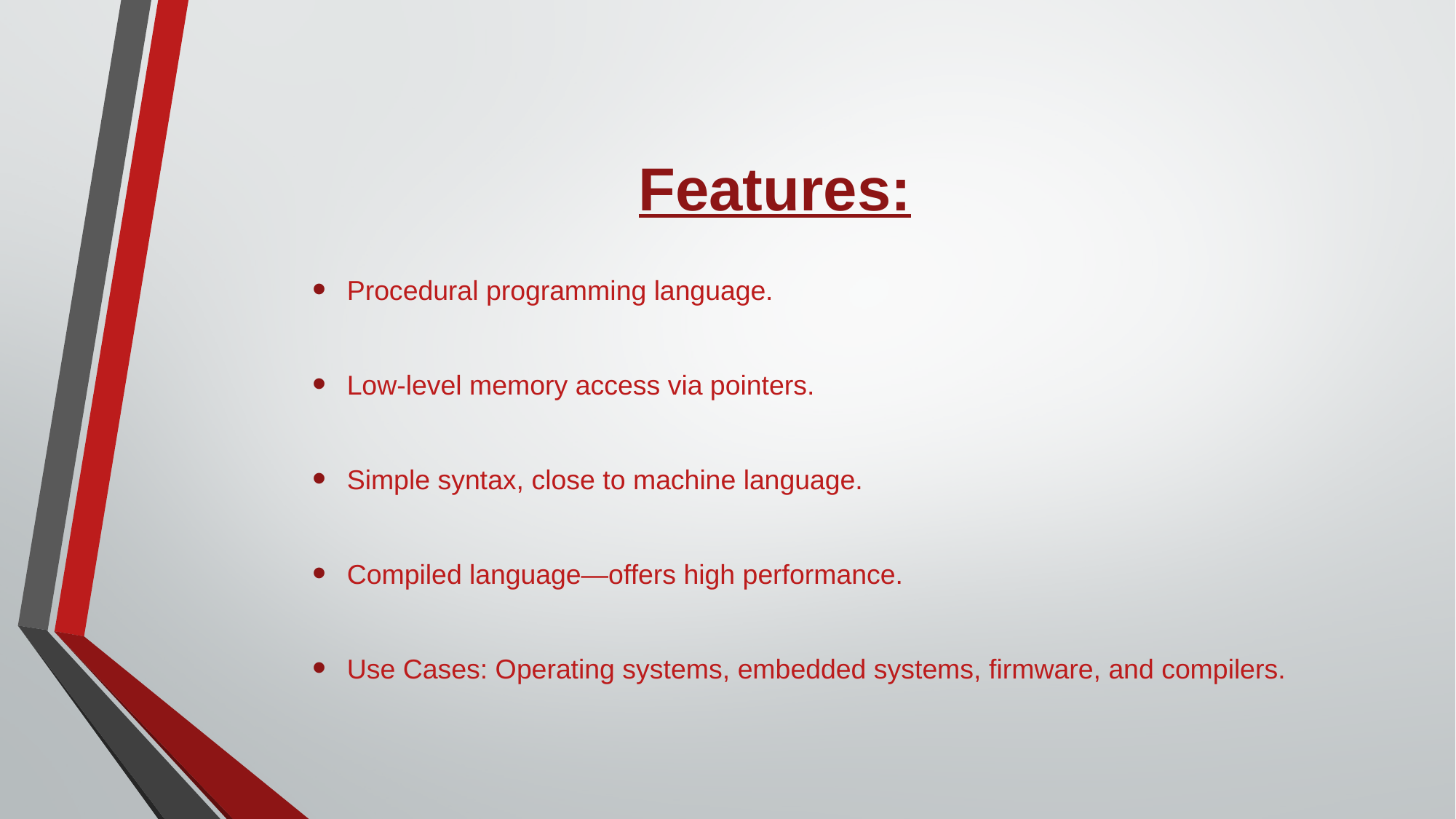

# Features:

Procedural programming language.

Low-level memory access via pointers.

Simple syntax, close to machine language.

Compiled language—offers high performance.

Use Cases: Operating systems, embedded systems, firmware, and compilers.